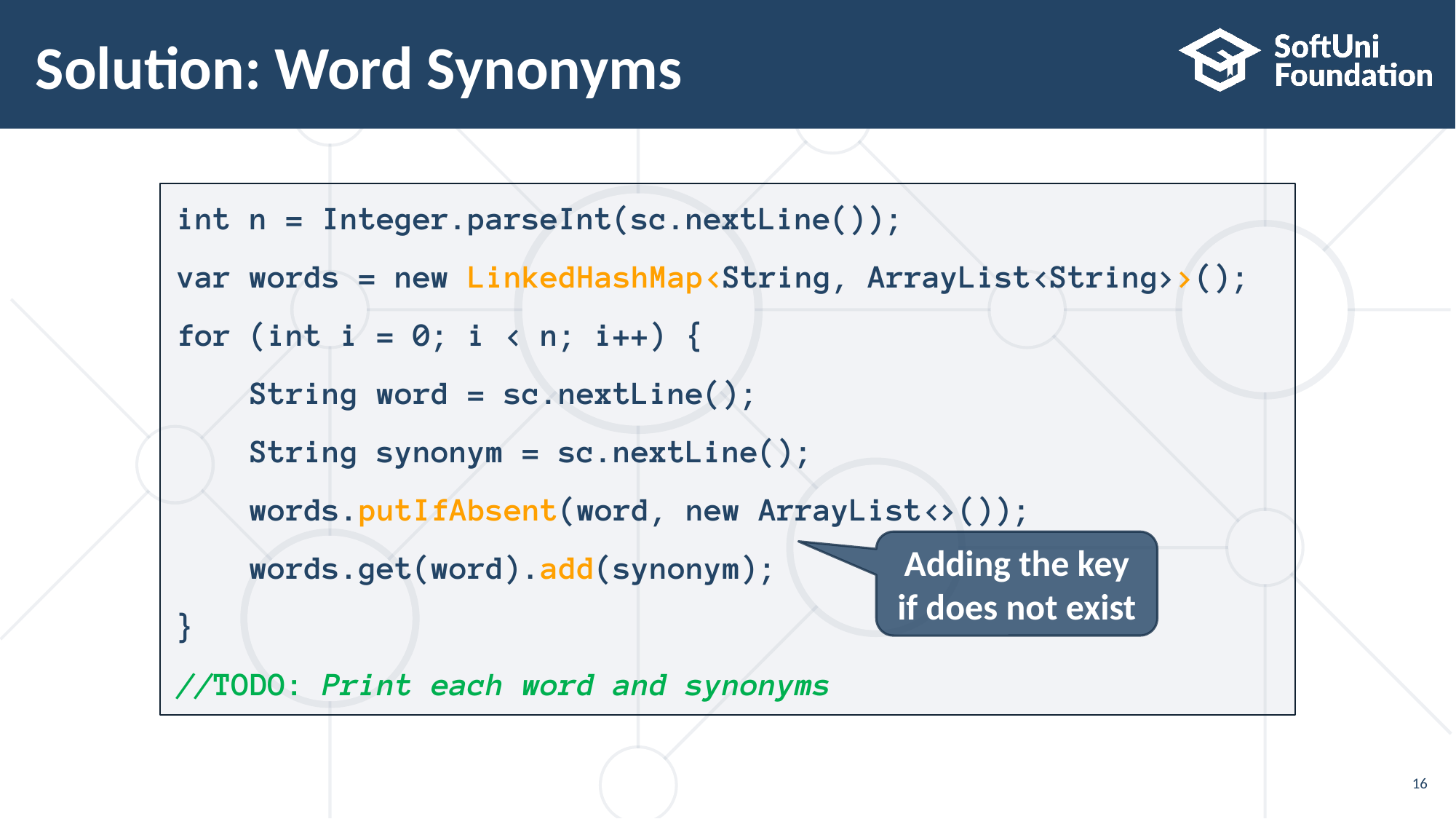

# Solution: Word Synonyms
int n = Integer.parseInt(sc.nextLine());
var words = new LinkedHashMap<String, ArrayList<String>>();
for (int i = 0; i < n; i++) {
    String word = sc.nextLine();
    String synonym = sc.nextLine();
    words.putIfAbsent(word, new ArrayList<>());
    words.get(word).add(synonym);
}
//TODO: Print each word and synonyms
Adding the key if does not exist
16